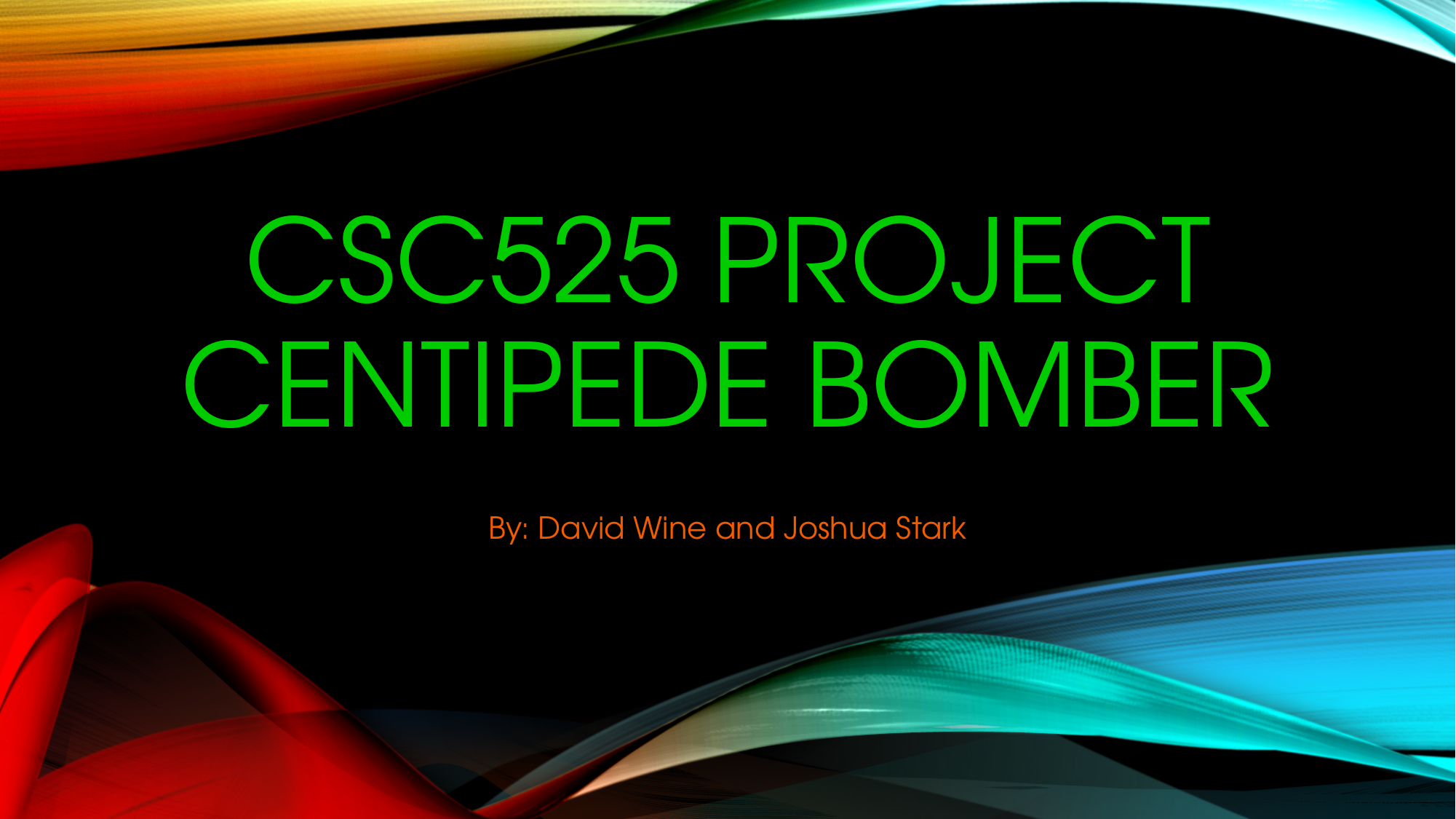

# CSC525 PROJECT Centipede bomber
By: David Wine and Joshua Stark